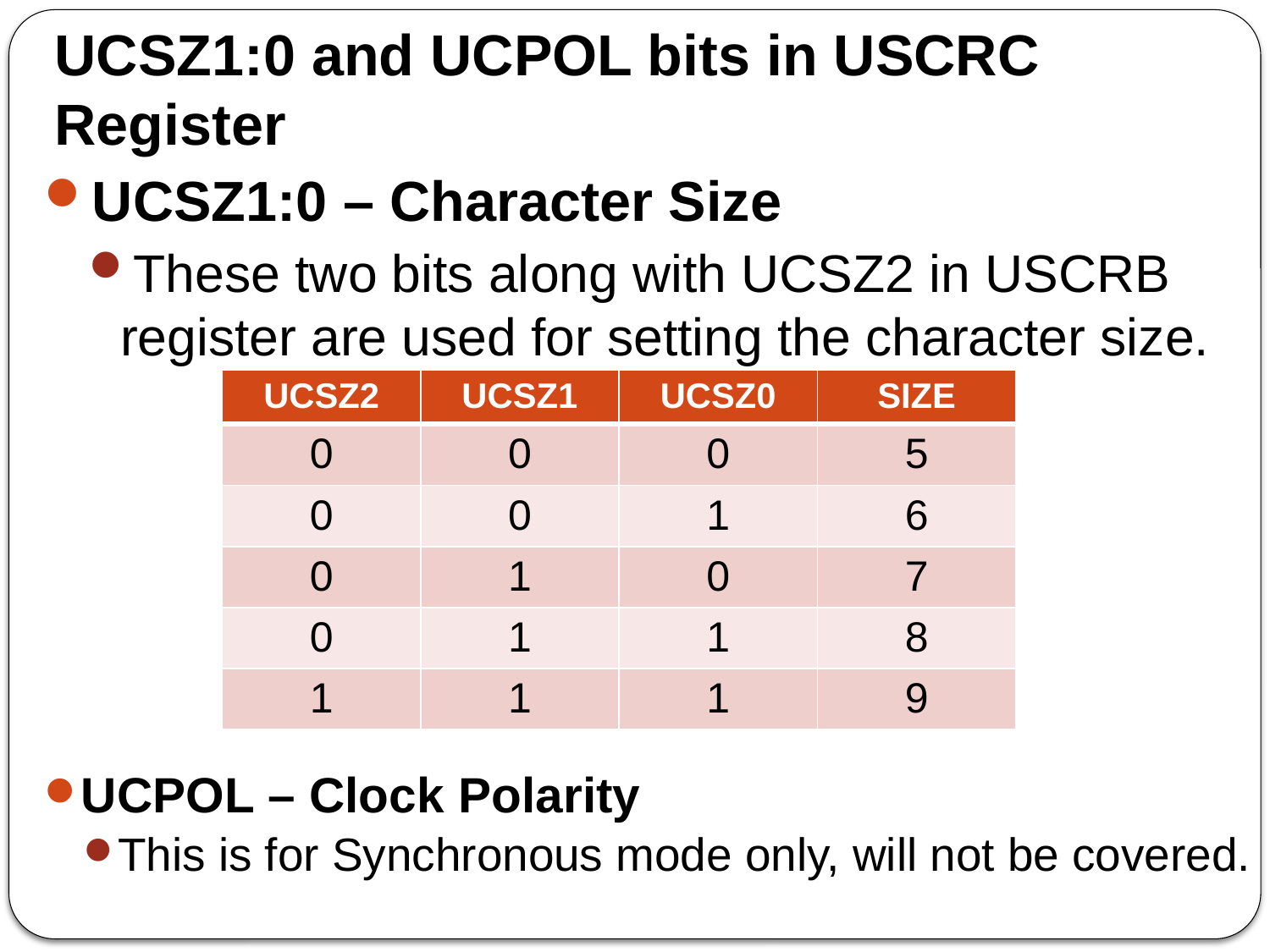

# UCSZ1:0 and UCPOL bits in USCRC Register
UCSZ1:0 – Character Size
These two bits along with UCSZ2 in USCRB register are used for setting the character size.
| UCSZ2 | UCSZ1 | UCSZ0 | SIZE |
| --- | --- | --- | --- |
| 0 | 0 | 0 | 5 |
| 0 | 0 | 1 | 6 |
| 0 | 1 | 0 | 7 |
| 0 | 1 | 1 | 8 |
| 1 | 1 | 1 | 9 |
UCPOL – Clock Polarity
This is for Synchronous mode only, will not be covered.